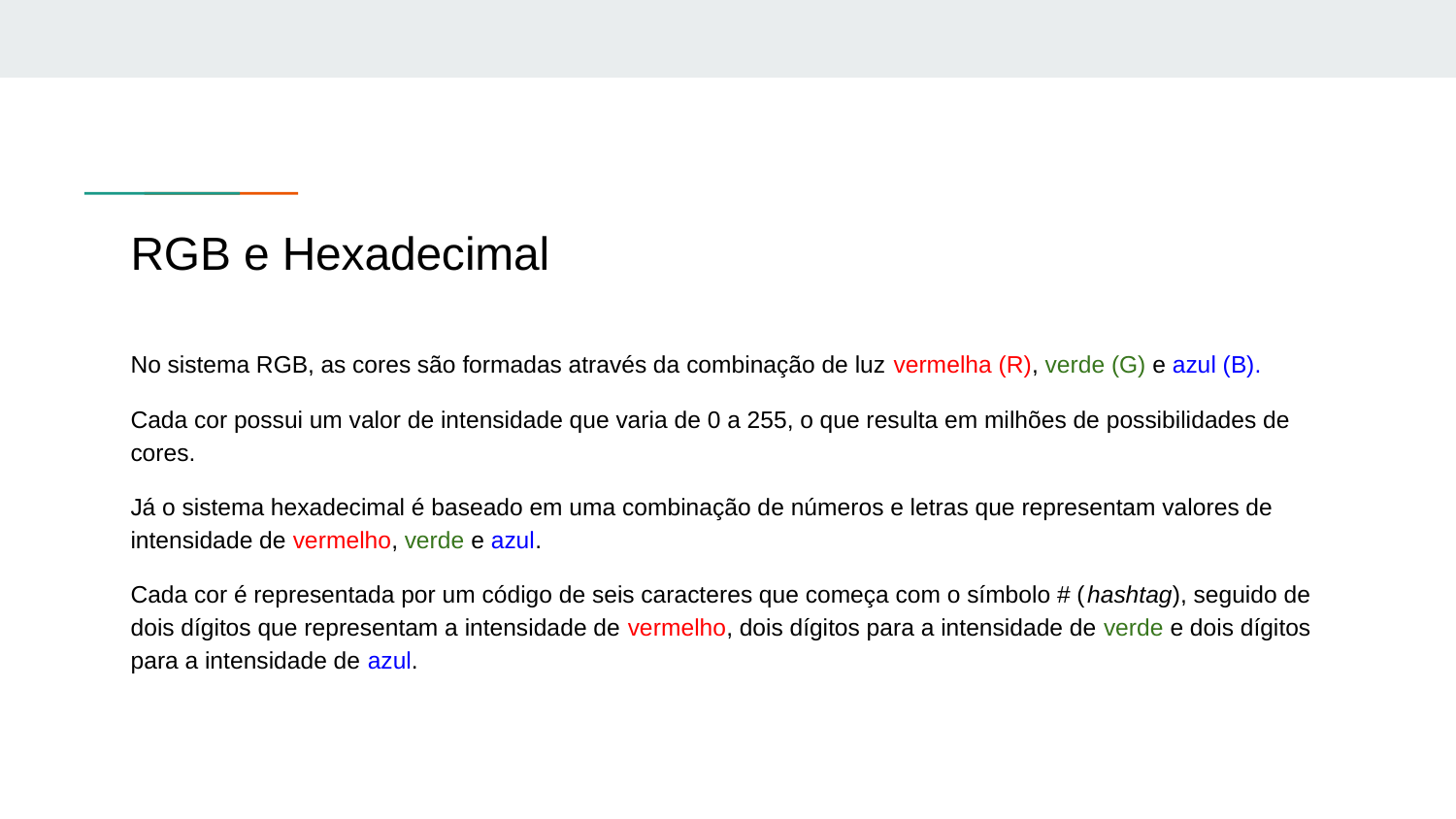

# RGB e Hexadecimal
No sistema RGB, as cores são formadas através da combinação de luz vermelha (R), verde (G) e azul (B).
Cada cor possui um valor de intensidade que varia de 0 a 255, o que resulta em milhões de possibilidades de cores.
Já o sistema hexadecimal é baseado em uma combinação de números e letras que representam valores de intensidade de vermelho, verde e azul.
Cada cor é representada por um código de seis caracteres que começa com o símbolo # (hashtag), seguido de dois dígitos que representam a intensidade de vermelho, dois dígitos para a intensidade de verde e dois dígitos para a intensidade de azul.